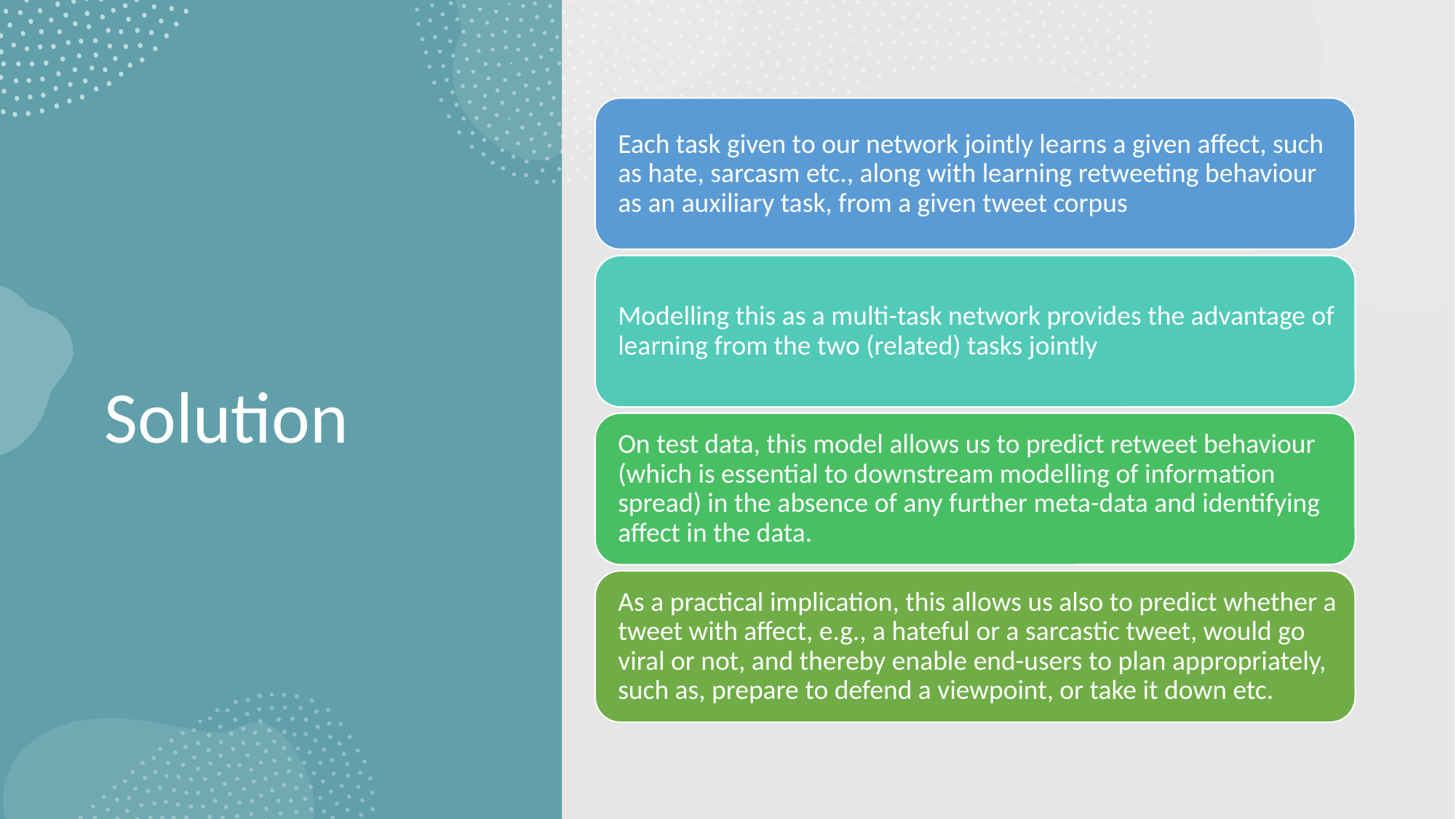

Each task given to our network jointly learns a given affect, such as hate, sarcasm etc., along with learning retweeting behaviour as an auxiliary task, from a given tweet corpus
Modelling this as a multi-task network provides the advantage of learning from the two (related) tasks jointly
On test data, this model allows us to predict retweet behaviour (which is essential to downstream modelling of information spread) in the absence of any further meta-data and identifying affect in the data.
As a practical implication, this allows us also to predict whether a tweet with affect, e.g., a hateful or a sarcastic tweet, would go viral or not, and thereby enable end-users to plan appropriately, such as, prepare to defend a viewpoint, or take it down etc.
# Solution
3